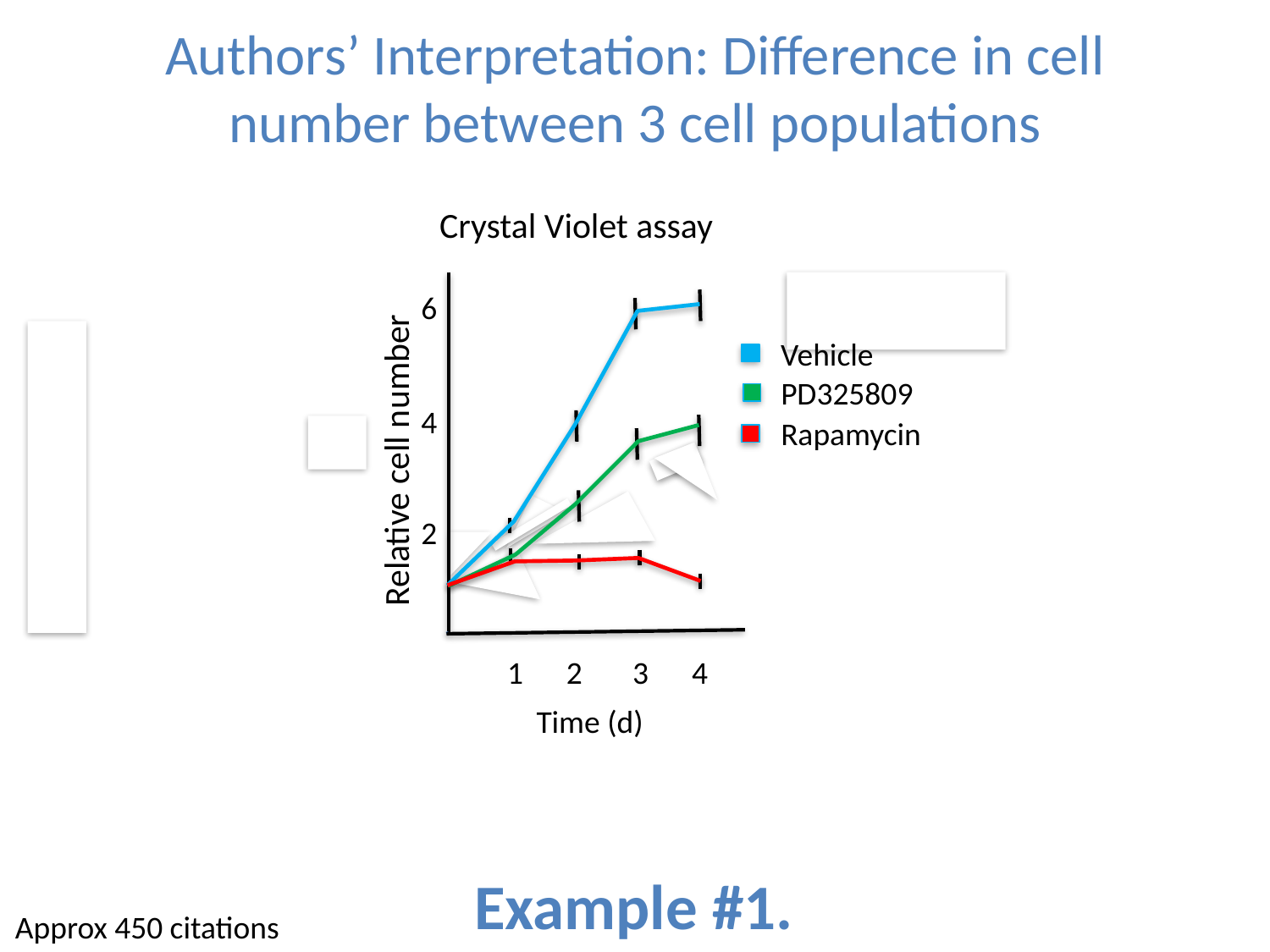

# Authors’ Interpretation: Difference in cell number between 3 cell populations
Crystal Violet assay

6

Vehicle

PD325809

4
Rapamycin

Relative cell number

2

1      2       3      4
Time (d)
Example #1.

Approx 450 citations